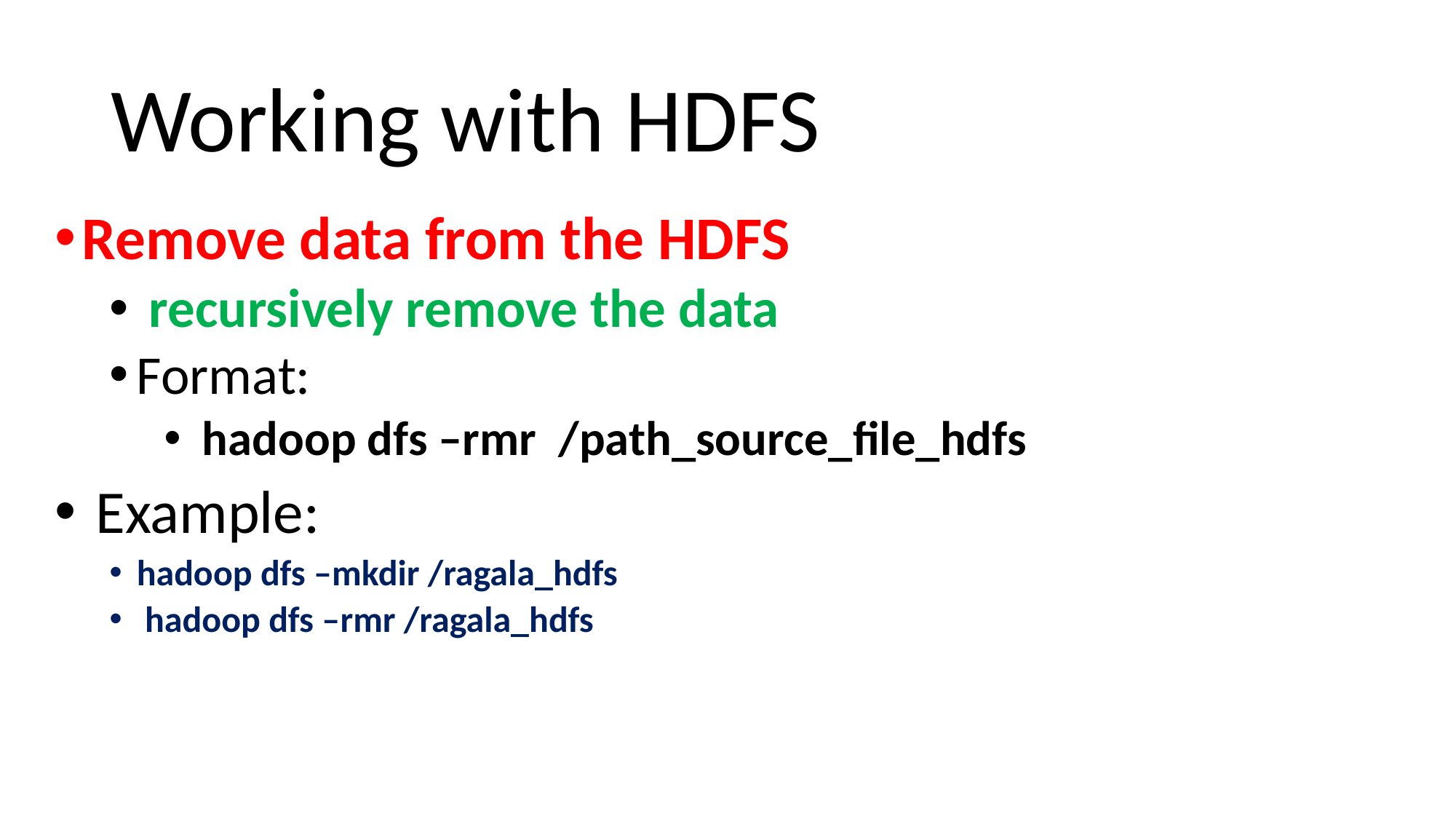

# Working with HDFS
Remove data from the HDFS
 recursively remove the data
Format:
 hadoop dfs –rmr  /path_source_file_hdfs
 Example:
hadoop dfs –mkdir /ragala_hdfs
 hadoop dfs –rmr /ragala_hdfs